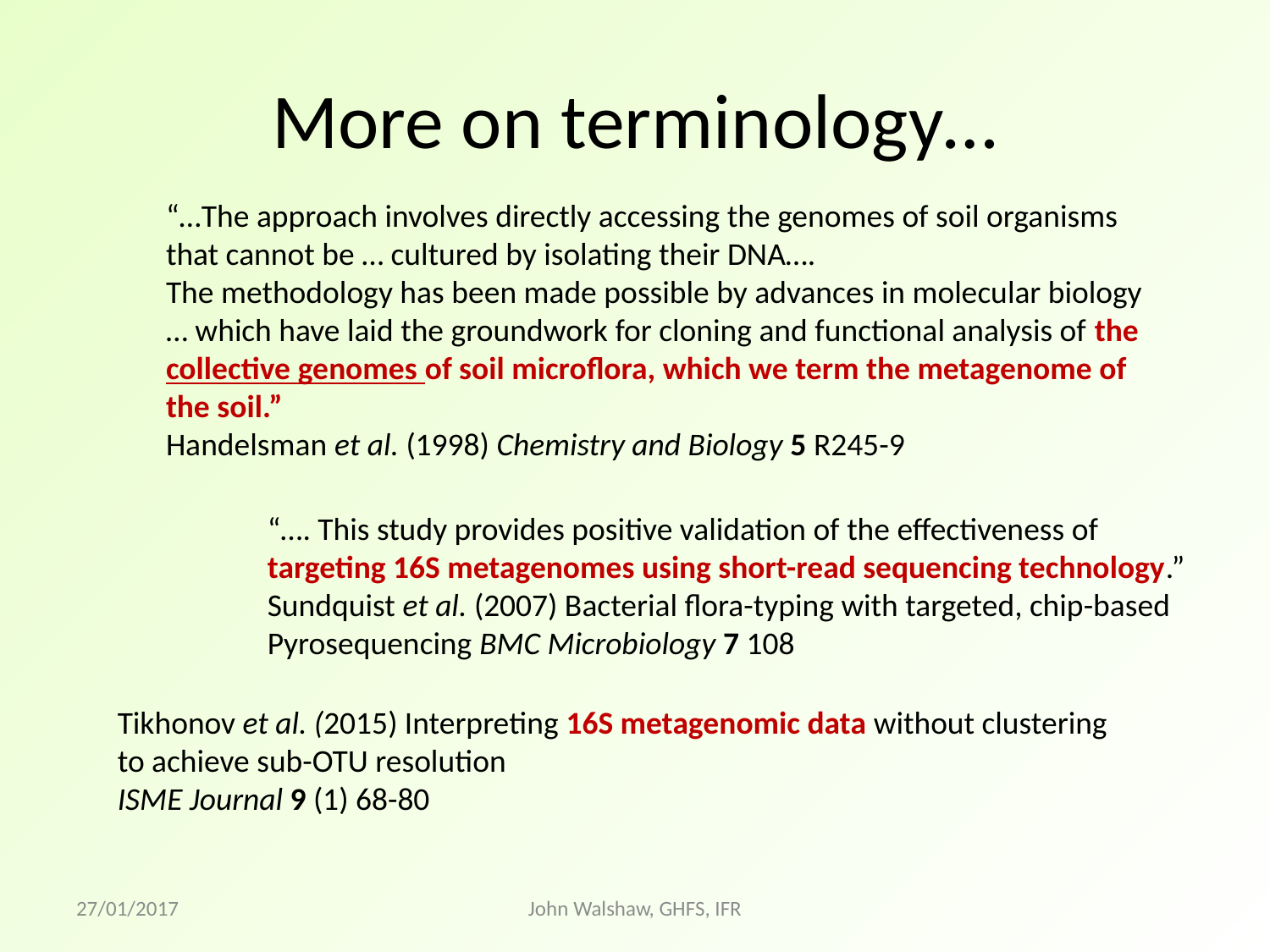

# More on terminology…
“…The approach involves directly accessing the genomes of soil organisms that cannot be … cultured by isolating their DNA….
The methodology has been made possible by advances in molecular biology … which have laid the groundwork for cloning and functional analysis of the collective genomes of soil microflora, which we term the metagenome of the soil.”
Handelsman et al. (1998) Chemistry and Biology 5 R245-9
“…. This study provides positive validation of the effectiveness of targeting 16S metagenomes using short-read sequencing technology.”
Sundquist et al. (2007) Bacterial flora-typing with targeted, chip-based Pyrosequencing BMC Microbiology 7 108
Tikhonov et al. (2015) Interpreting 16S metagenomic data without clustering to achieve sub-OTU resolution
ISME Journal 9 (1) 68-80
27/01/2017
John Walshaw, GHFS, IFR